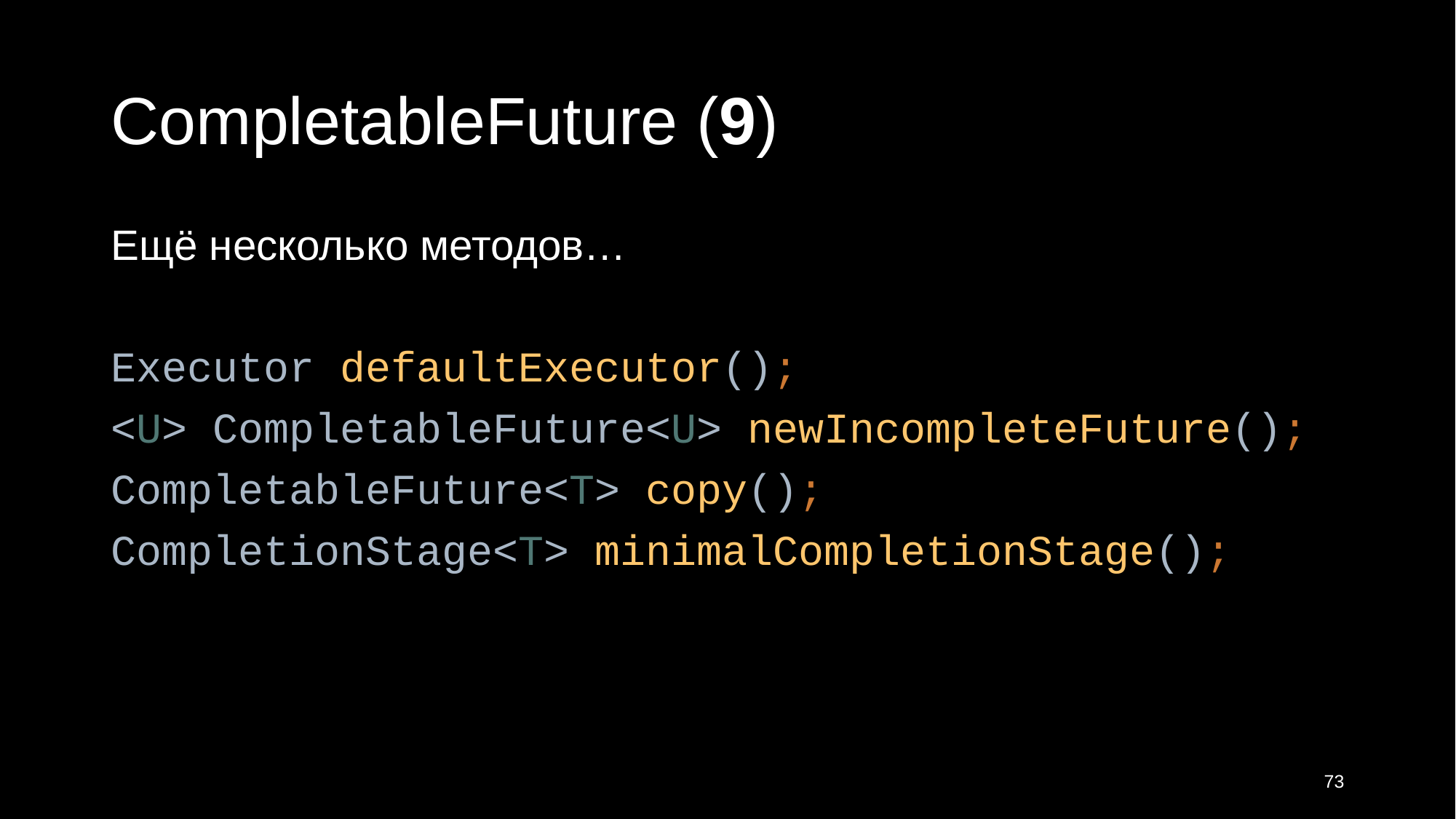

# CompletableFuture (9)
Ещё несколько методов…

Executor defaultExecutor();
<U> CompletableFuture<U> newIncompleteFuture();
CompletableFuture<T> copy();
CompletionStage<T> minimalCompletionStage();
73